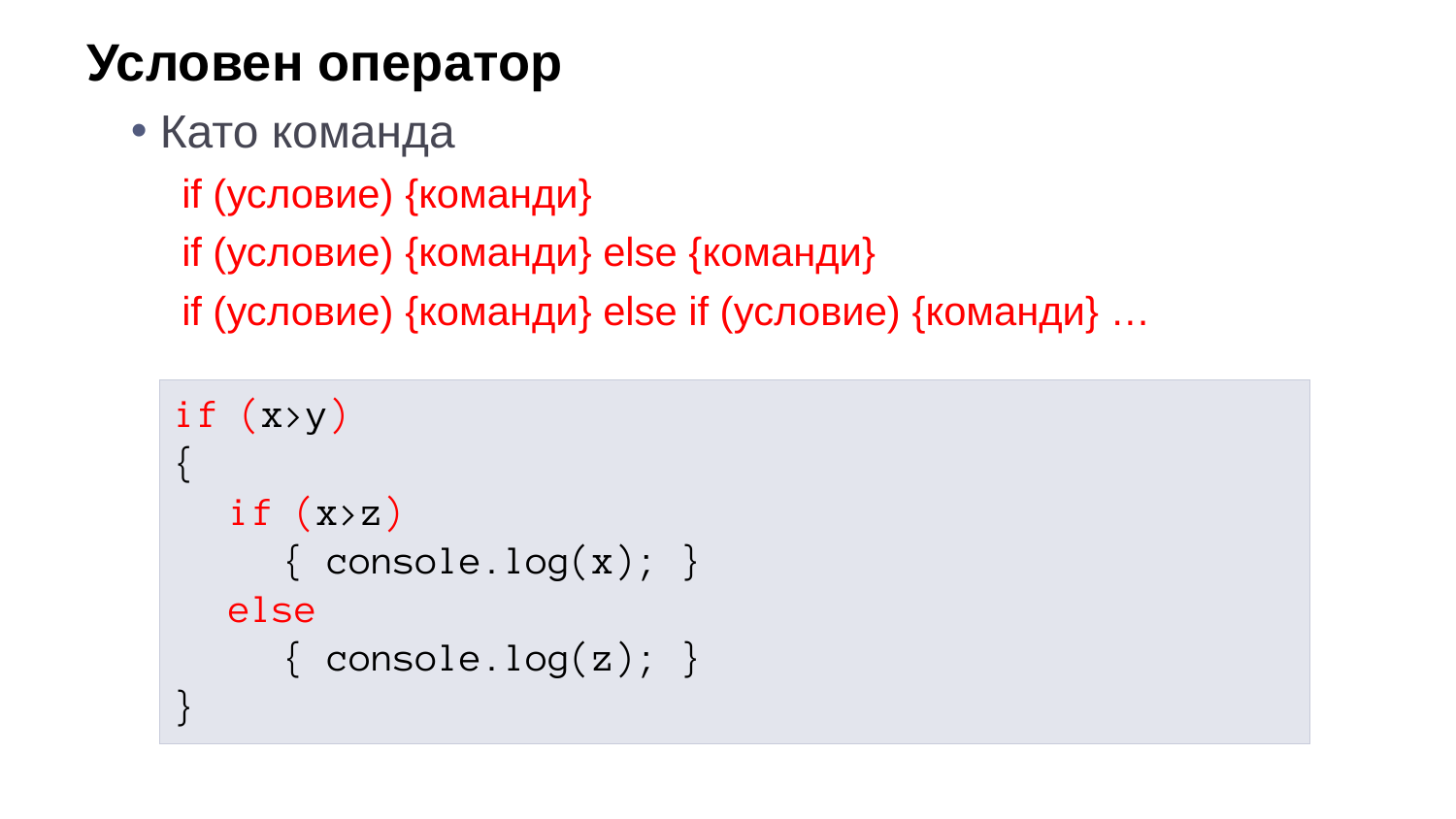

Условен оператор
Като команда
if (условие) {команди}
if (условие) {команди} else {команди}
if (условие) {команди} else if (условие) {команди} …

if (x>y)
{
	if (x>z)
		{ console.log(x); }
	else
		{ console.log(z); }
}